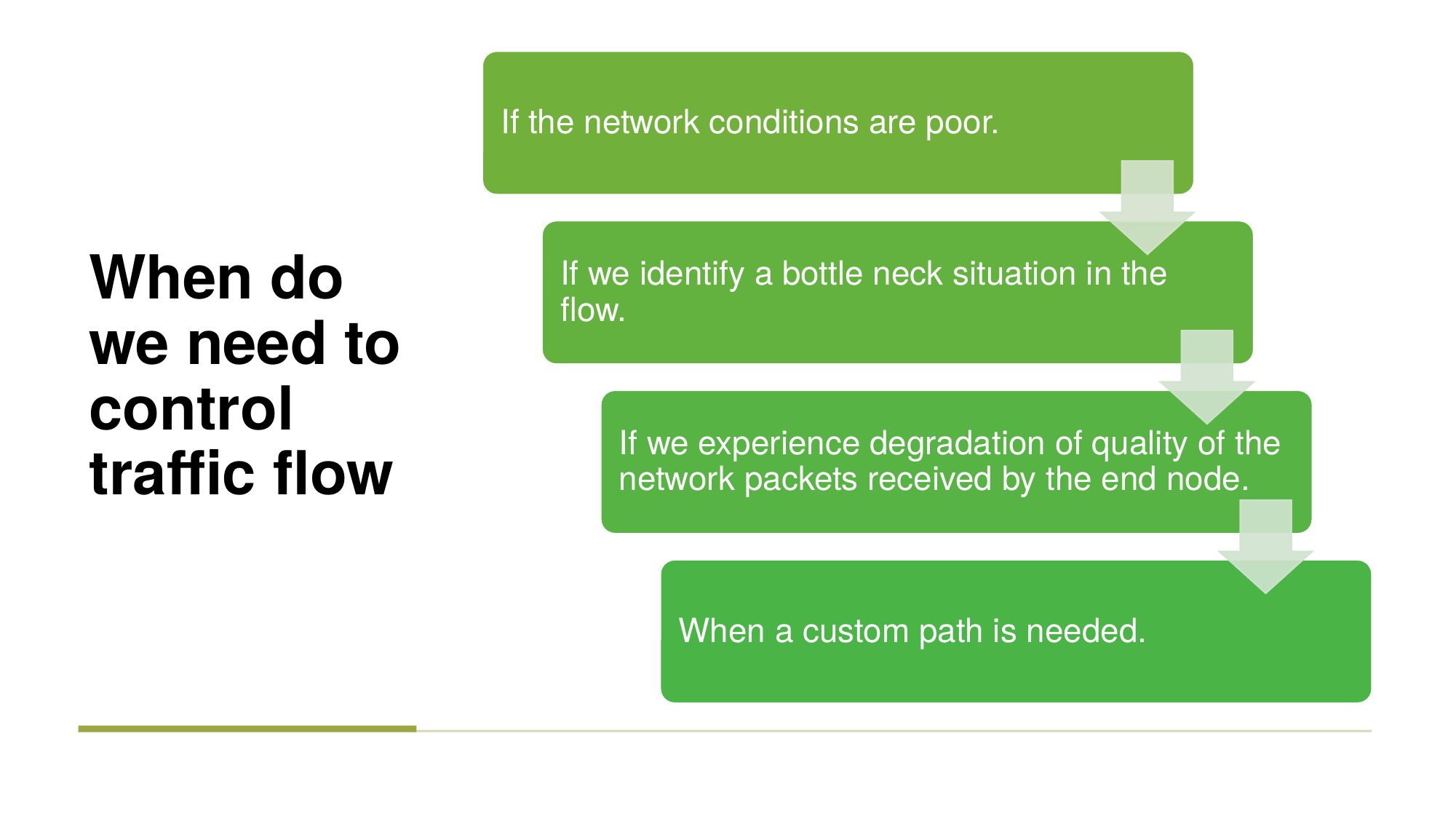

# When do we need to control traffic flow
If the network conditions are poor.
If we identify a bottle neck situation in the flow.
If we experience degradation of quality of the network packets received by the end node.
When a custom path is needed.